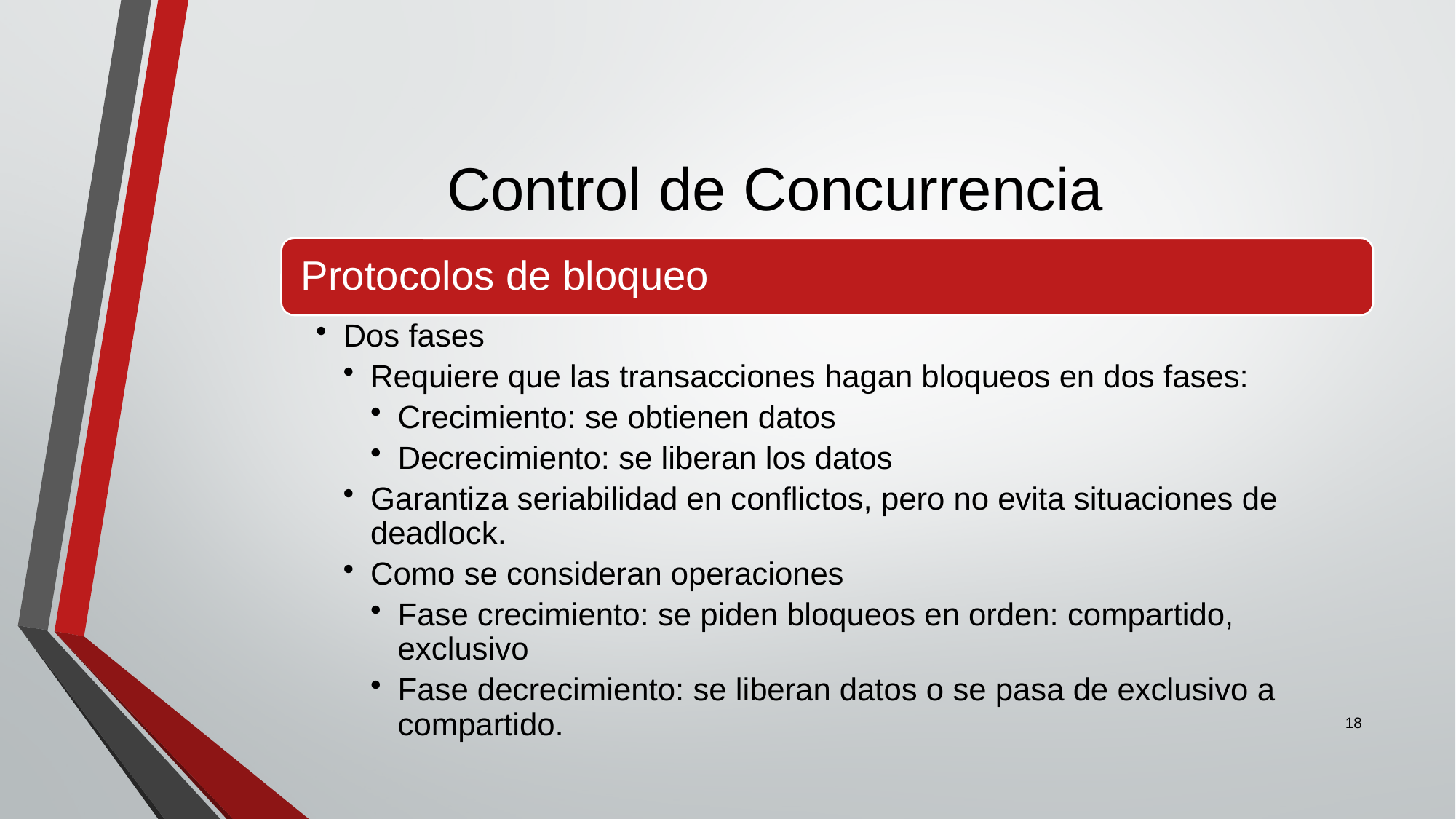

# Control de Concurrencia
Protocolos de bloqueo
Dos fases
Requiere que las transacciones hagan bloqueos en dos fases:
Crecimiento: se obtienen datos
Decrecimiento: se liberan los datos
Garantiza seriabilidad en conflictos, pero no evita situaciones de deadlock.
Como se consideran operaciones
Fase crecimiento: se piden bloqueos en orden: compartido, exclusivo
Fase decrecimiento: se liberan datos o se pasa de exclusivo a compartido.
18